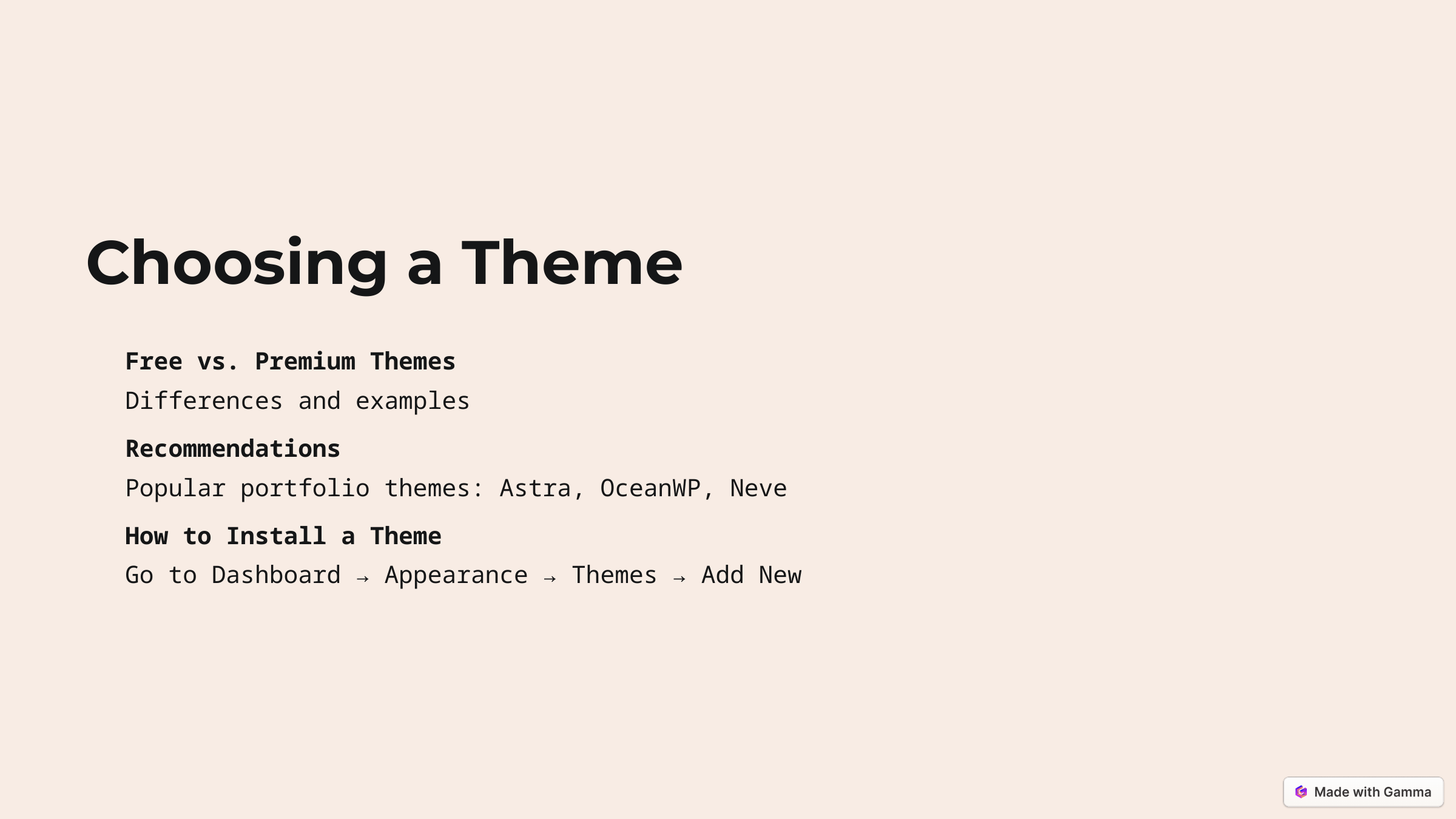

Choosing a Theme
Free vs. Premium Themes
Differences and examples
Recommendations
Popular portfolio themes: Astra, OceanWP, Neve
How to Install a Theme
Go to Dashboard → Appearance → Themes → Add New